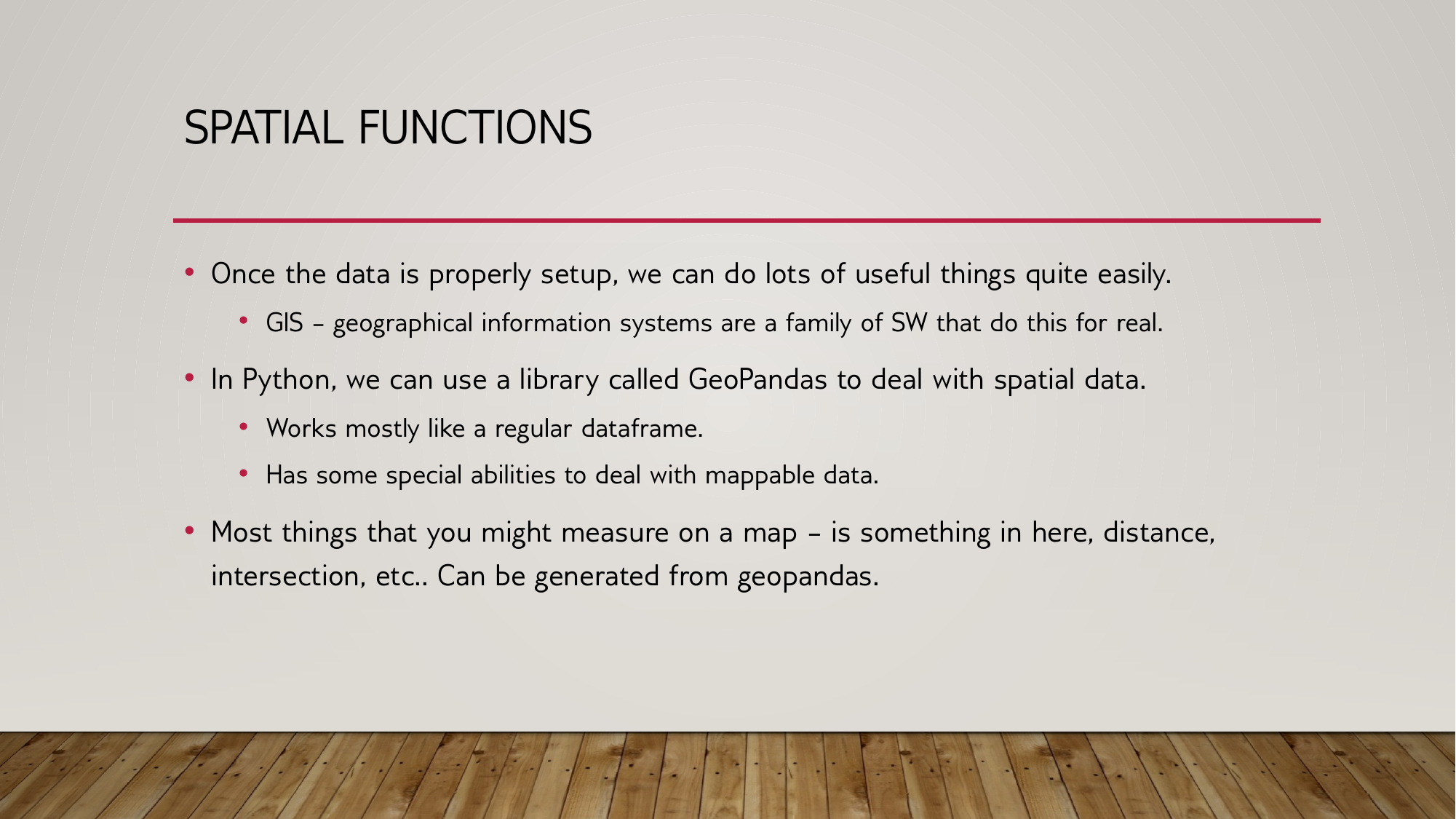

# Spatial Functions
Once the data is properly setup, we can do lots of useful things quite easily.
GIS – geographical information systems are a family of SW that do this for real.
In Python, we can use a library called GeoPandas to deal with spatial data.
Works mostly like a regular dataframe.
Has some special abilities to deal with mappable data.
Most things that you might measure on a map – is something in here, distance, intersection, etc.. Can be generated from geopandas.